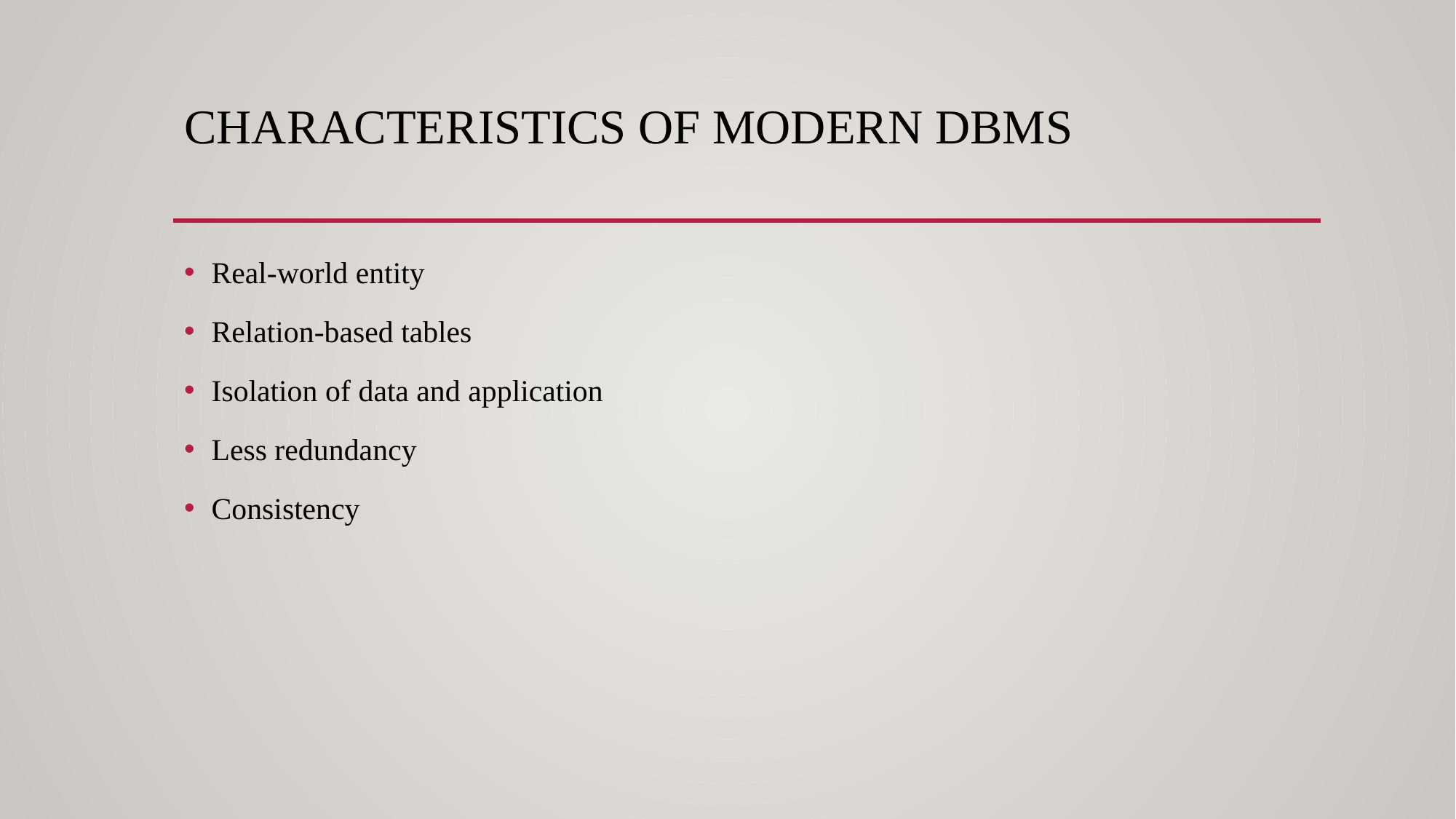

# Characteristics of Modern DBMS
Real-world entity
Relation-based tables
Isolation of data and application
Less redundancy
Consistency